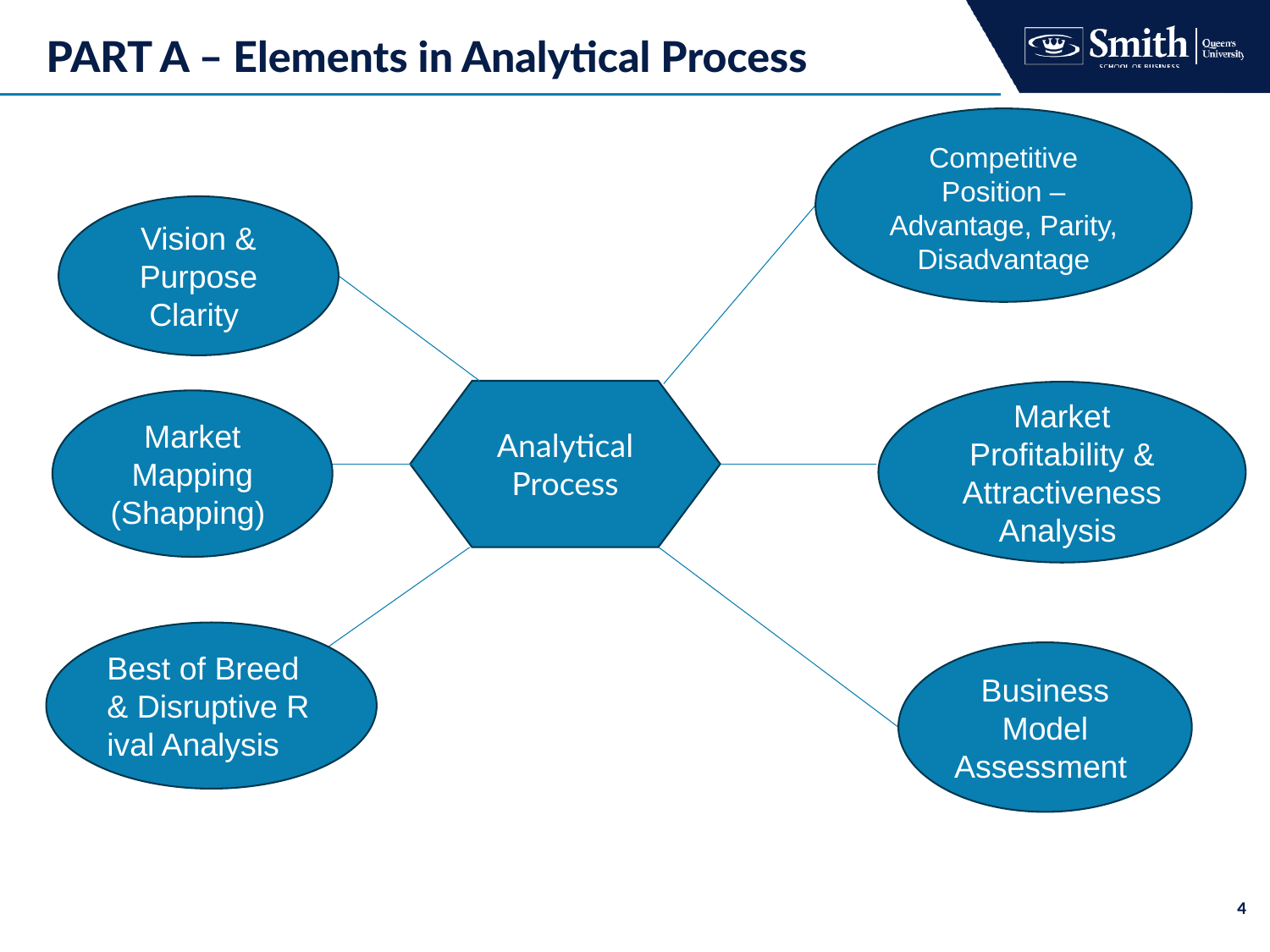

# PART A – Elements in Analytical Process

Competitive Position – Advantage, Parity, Disadvantage

Vision & Purpose Clarity

Analytical Process

Market Profitability & Attractiveness Analysis

Market Mapping (Shapping)

Best of Breed & Disruptive Rival Analysis

Business Model Assessment